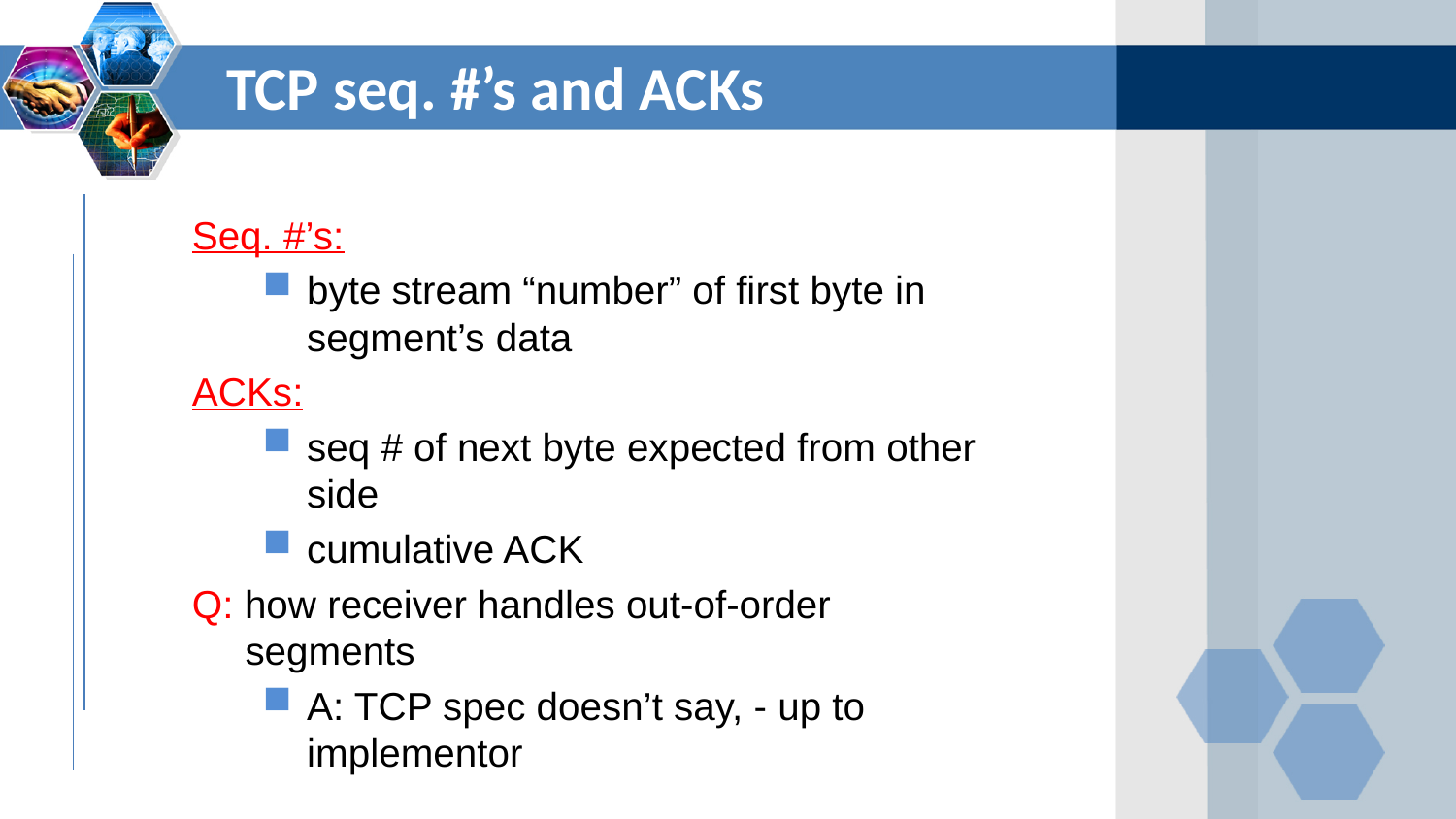

TCP seq. #’s and ACKs
Seq. #’s:
byte stream “number” of first byte in segment’s data
ACKs:
seq # of next byte expected from other side
cumulative ACK
Q: how receiver handles out-of-order segments
A: TCP spec doesn’t say, - up to implementor